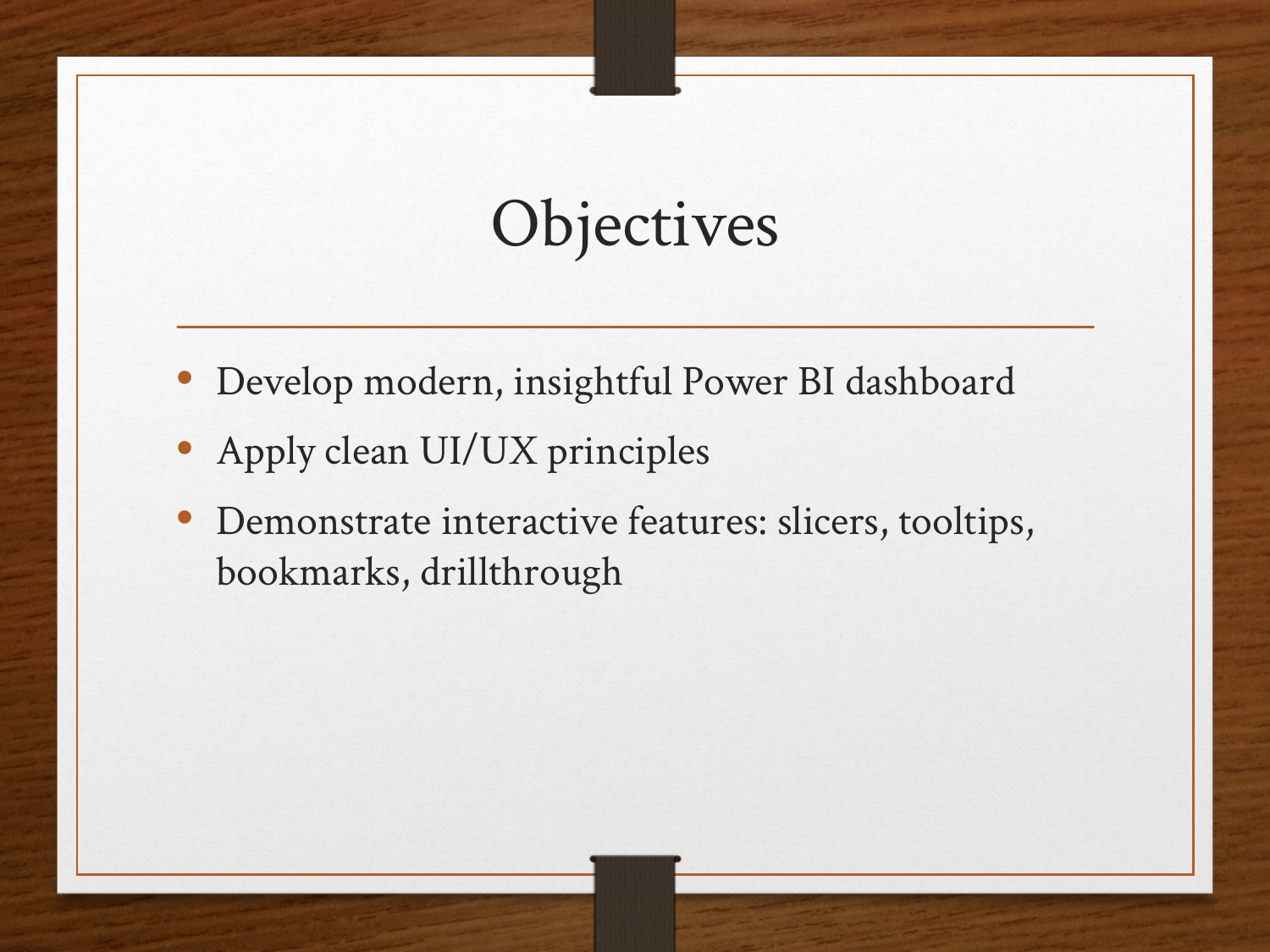

# Objectives
Develop modern, insightful Power BI dashboard
Apply clean UI/UX principles
Demonstrate interactive features: slicers, tooltips, bookmarks, drillthrough